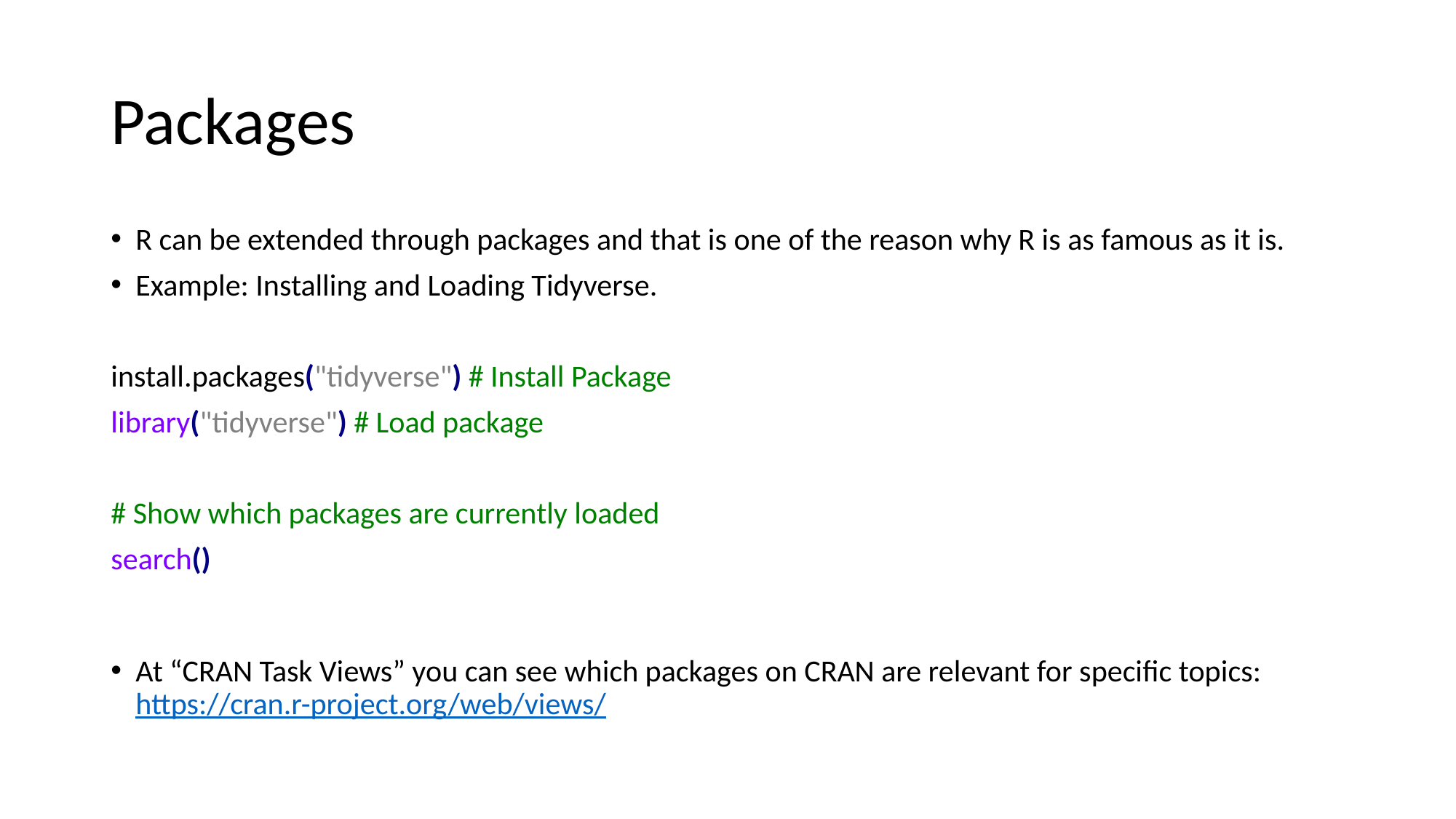

# Packages
R can be extended through packages and that is one of the reason why R is as famous as it is.
Example: Installing and Loading Tidyverse.

install.packages("tidyverse") # Install Package
library("tidyverse") # Load package

# Show which packages are currently loaded
search()
At “CRAN Task Views” you can see which packages on CRAN are relevant for specific topics: https://cran.r-project.org/web/views/